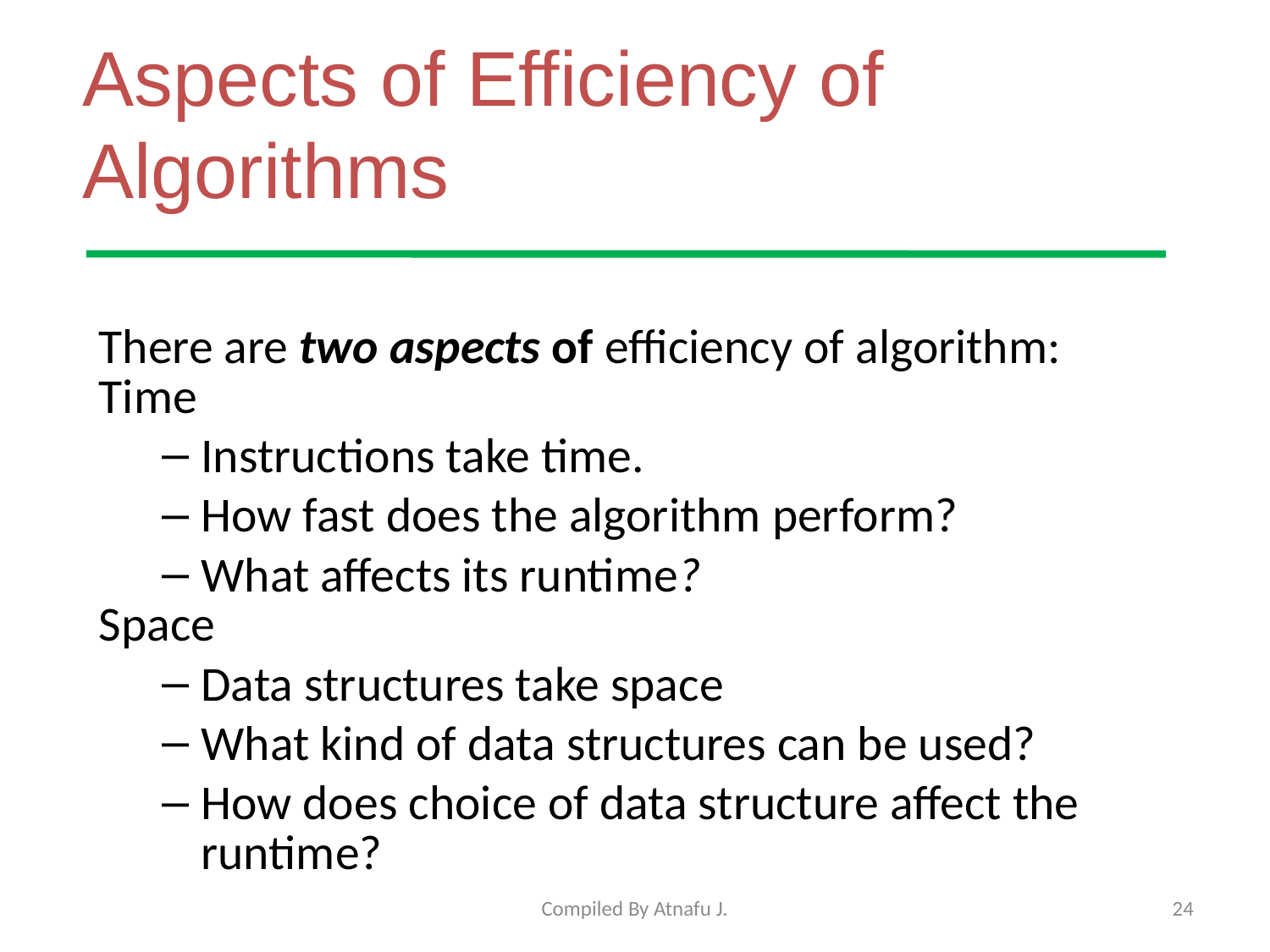

# Aspects of Efficiency of Algorithms
There are two aspects of efficiency of algorithm:
Time
Instructions take time.
How fast does the algorithm perform?
What affects its runtime?
Space
Data structures take space
What kind of data structures can be used?
How does choice of data structure affect the runtime?
Compiled By Atnafu J.
24